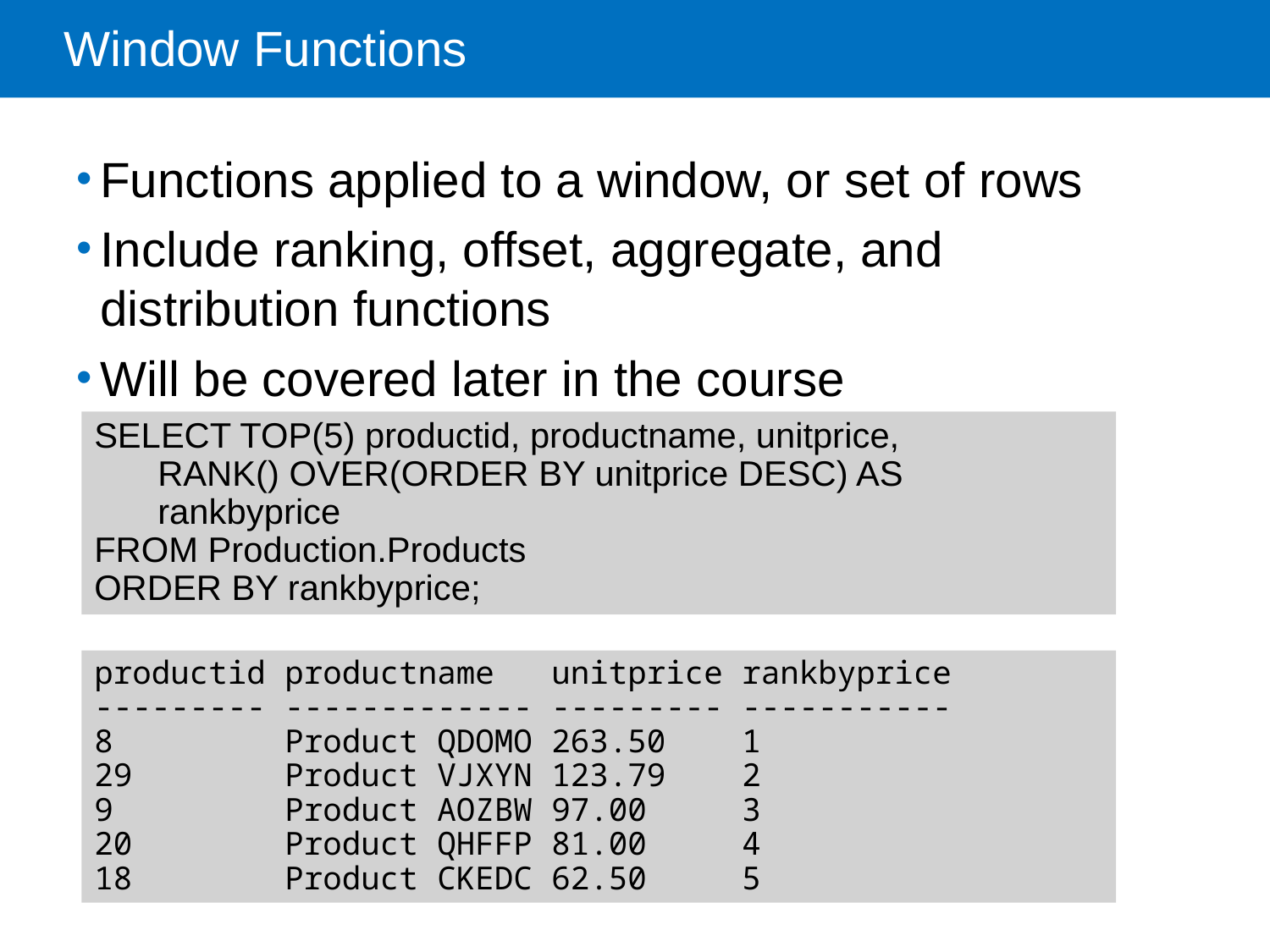

# Window Functions
Functions applied to a window, or set of rows
Include ranking, offset, aggregate, and distribution functions
Will be covered later in the course

SELECT TOP(5) productid, productname, unitprice,
	RANK() OVER(ORDER BY unitprice DESC) AS 		rankbyprice
FROM Production.Products
ORDER BY rankbyprice;
productid productname   unitprice rankbyprice
--------- ------------- --------- -----------
8         Product QDOMO 263.50    1
29        Product VJXYN 123.79    2
9         Product AOZBW 97.00     3
20        Product QHFFP 81.00     4
18        Product CKEDC 62.50     5